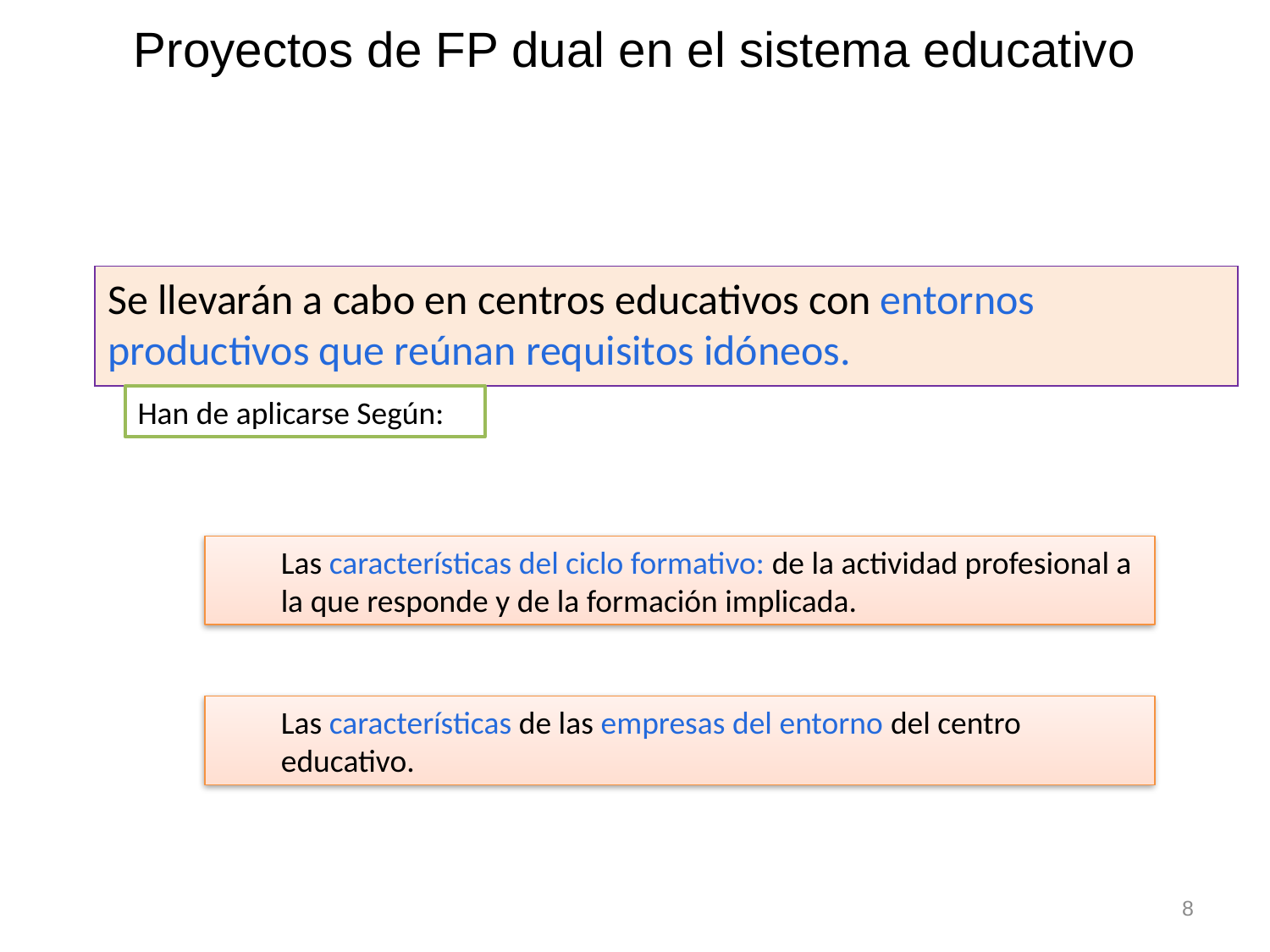

Proyectos de FP dual en el sistema educativo
Se llevarán a cabo en centros educativos con entornos productivos que reúnan requisitos idóneos.
Han de aplicarse Según:
Las características del ciclo formativo: de la actividad profesional a la que responde y de la formación implicada.
Las características de las empresas del entorno del centro educativo.
8